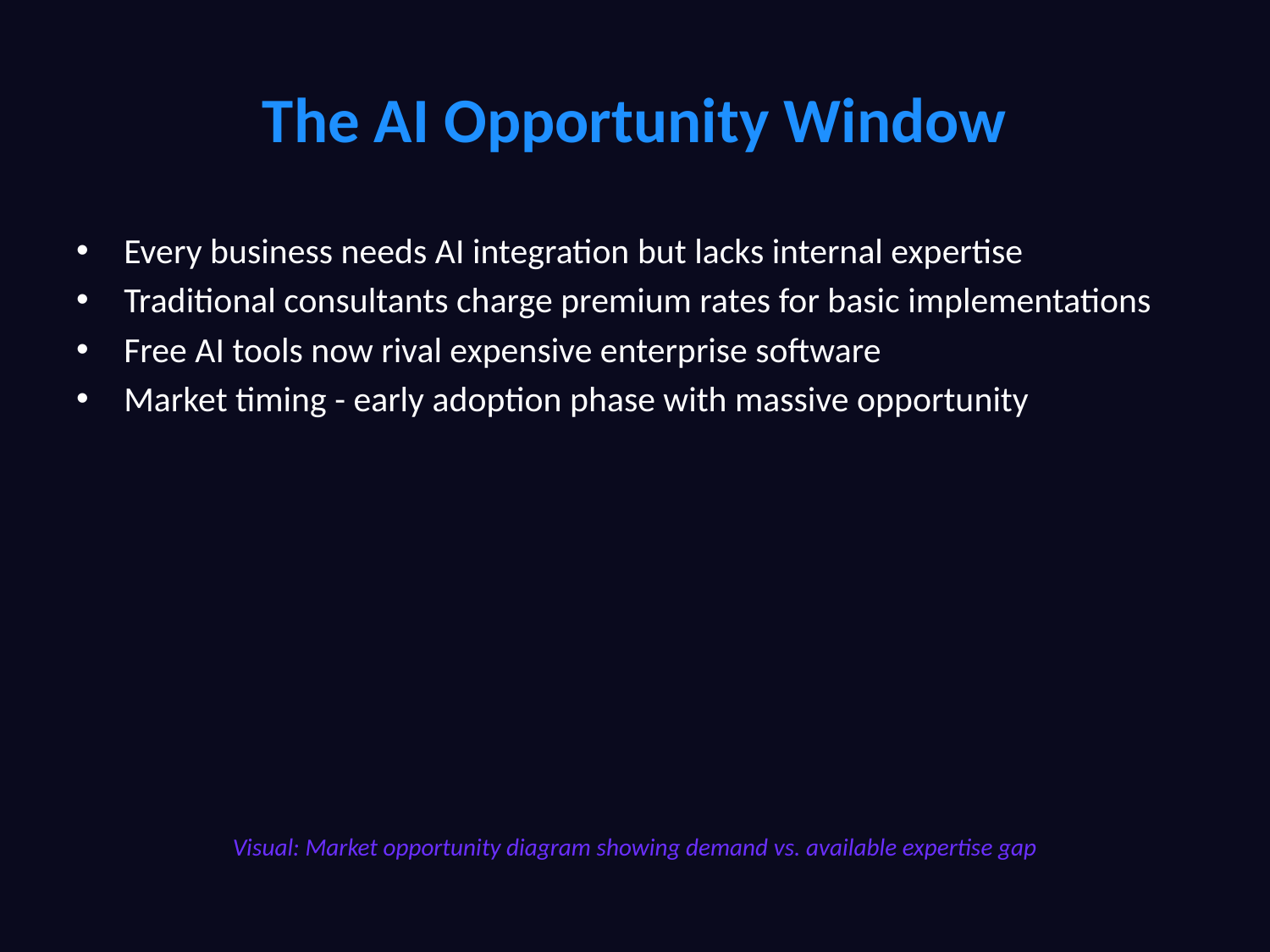

# The AI Opportunity Window
Every business needs AI integration but lacks internal expertise
Traditional consultants charge premium rates for basic implementations
Free AI tools now rival expensive enterprise software
Market timing - early adoption phase with massive opportunity
Visual: Market opportunity diagram showing demand vs. available expertise gap